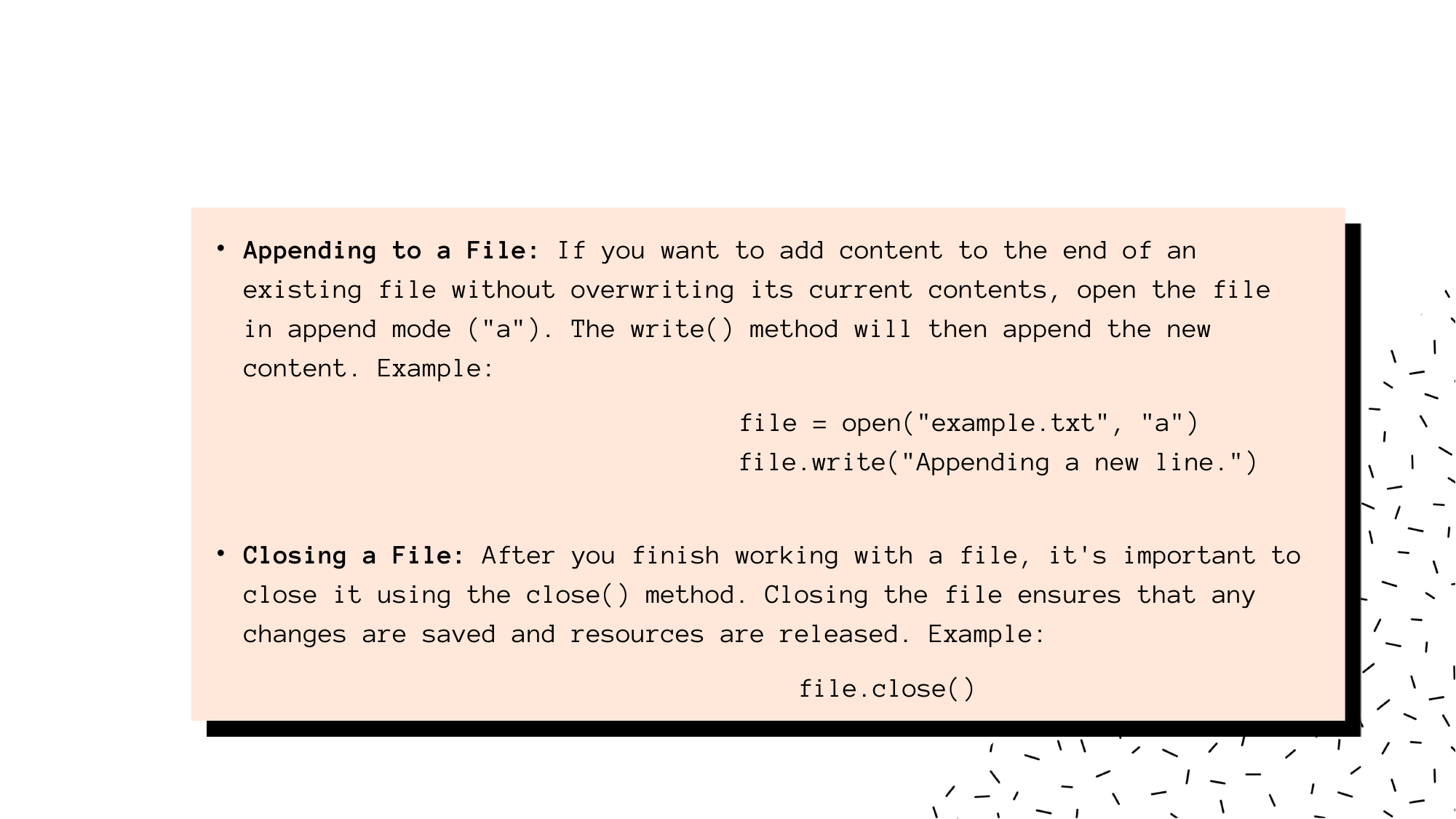

Appending to a File: If you want to add content to the end of an existing file without overwriting its current contents, open the file in append mode ("a"). The write() method will then append the new content. Example:
                                   file = open("example.txt", "a")
                                   file.write("Appending a new line.")
Closing a File: After you finish working with a file, it's important to close it using the close() method. Closing the file ensures that any changes are saved and resources are released. Example:
                                       file.close()